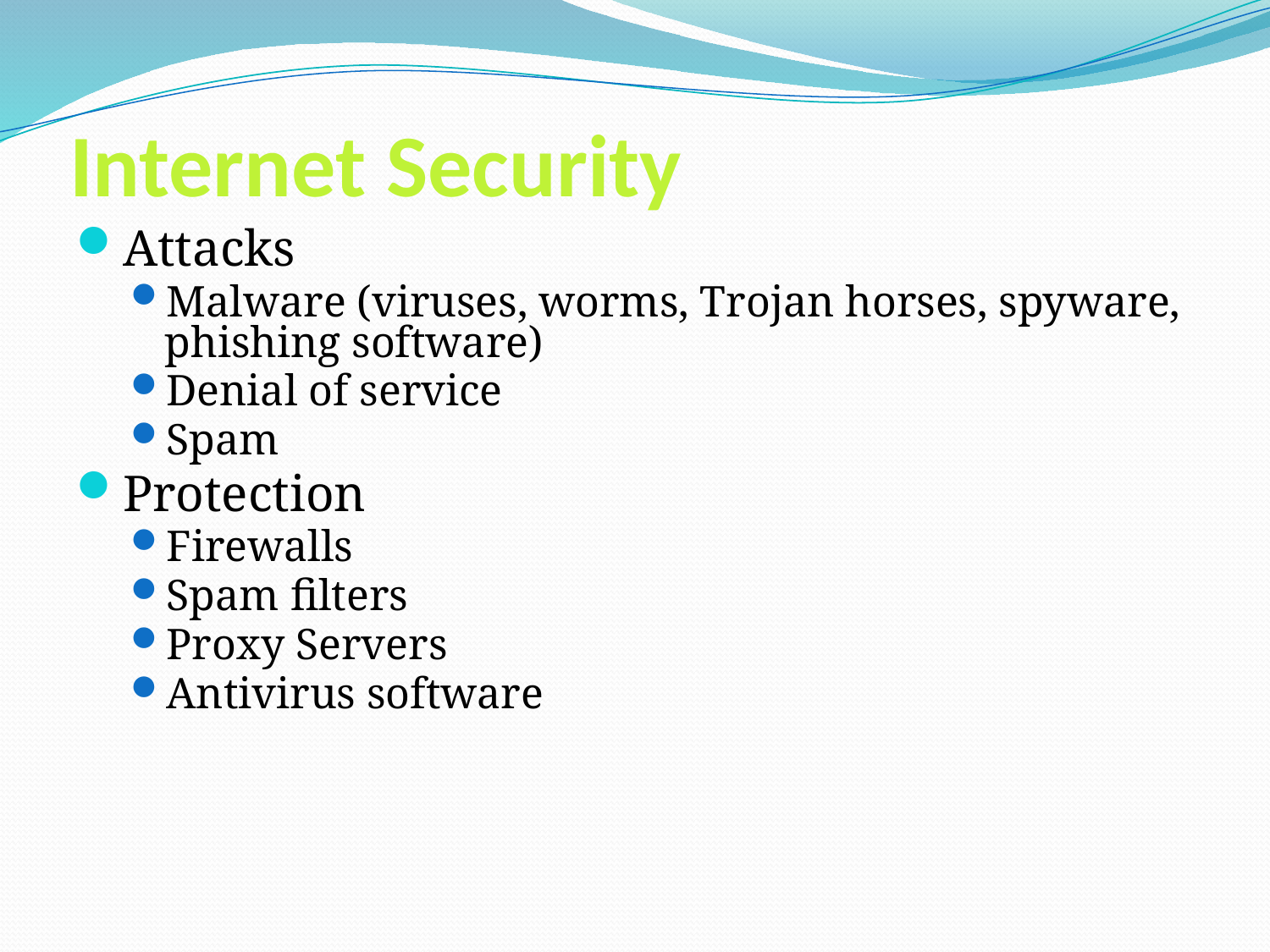

# Internet Security
Attacks
Malware (viruses, worms, Trojan horses, spyware, phishing software)
Denial of service
Spam
Protection
Firewalls
Spam filters
Proxy Servers
Antivirus software